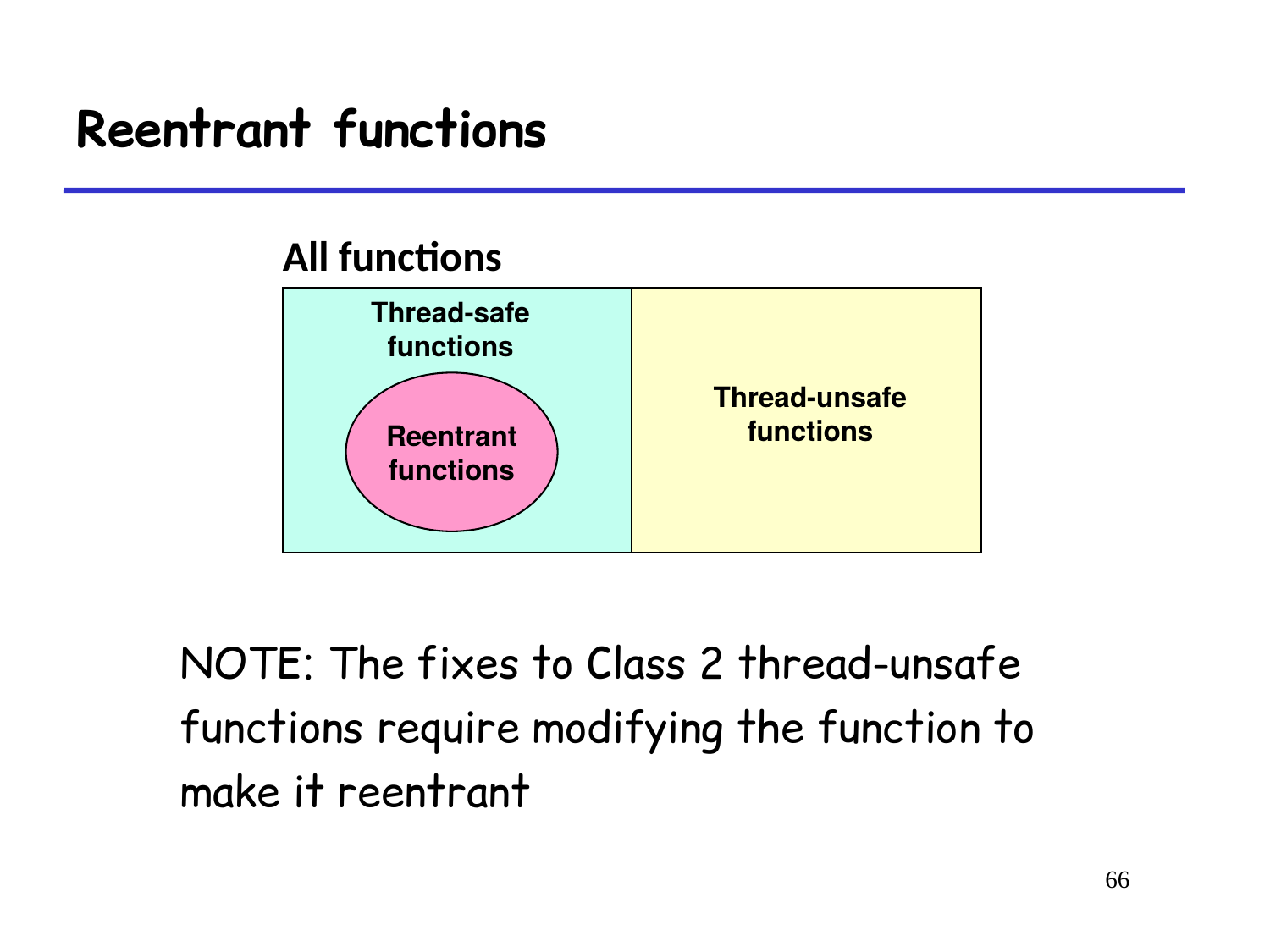

# Reentrant functions
All functions

Thread-safe
functions

Reentrant
functions
Thread-unsafe
functions
NOTE: The fixes to Class 2 thread-unsafe
functions require modifying the function to
make it reentrant
66